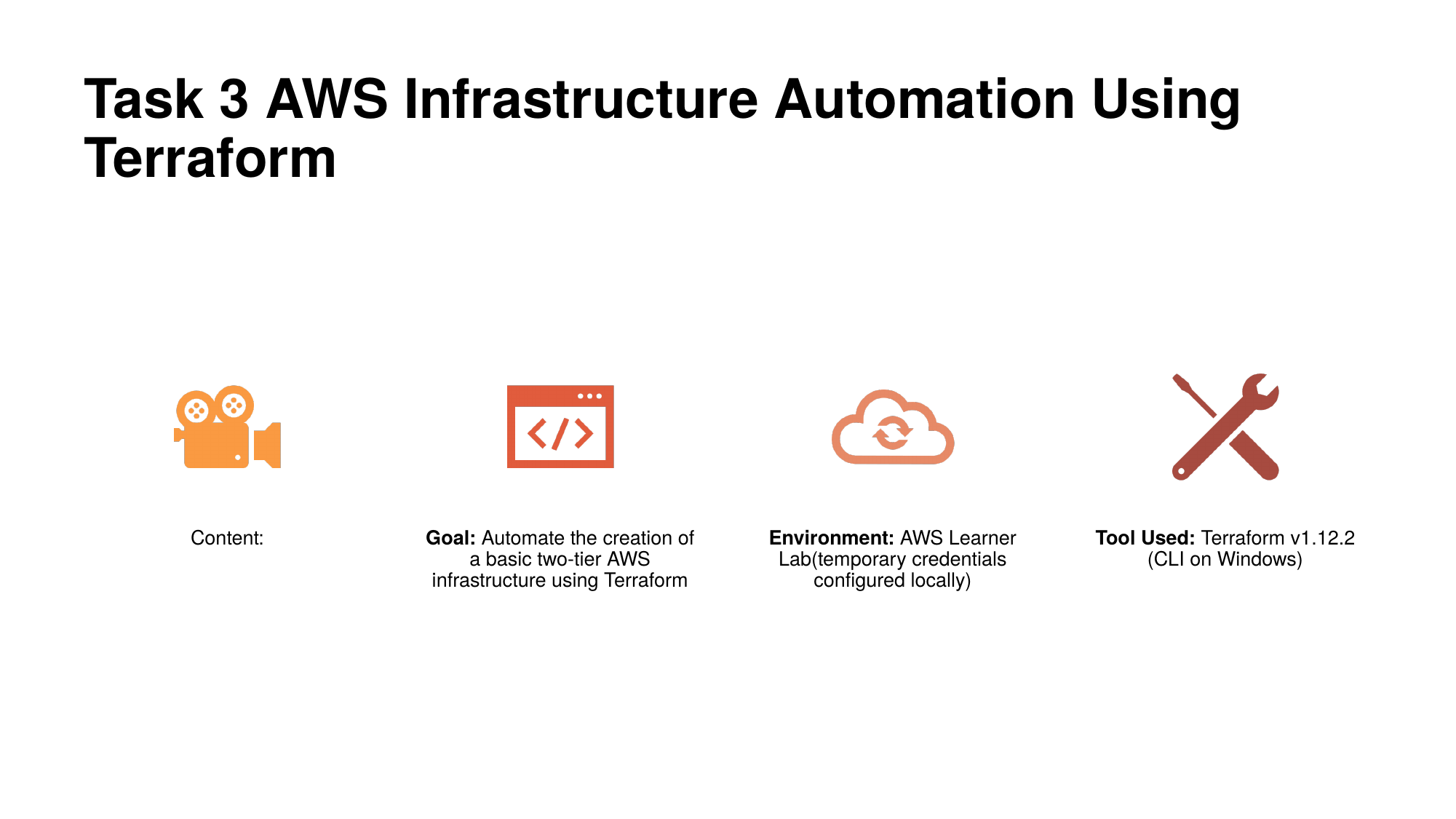

# Task 3 AWS Infrastructure Automation Using Terraform
Content:​
Goal: Automate the creation of a basic two-tier AWS infrastructure using Terraform​
Environment: AWS Learner Lab(temporary credentials configured locally)​
Tool Used: Terraform v1.12.2 (CLI on Windows)